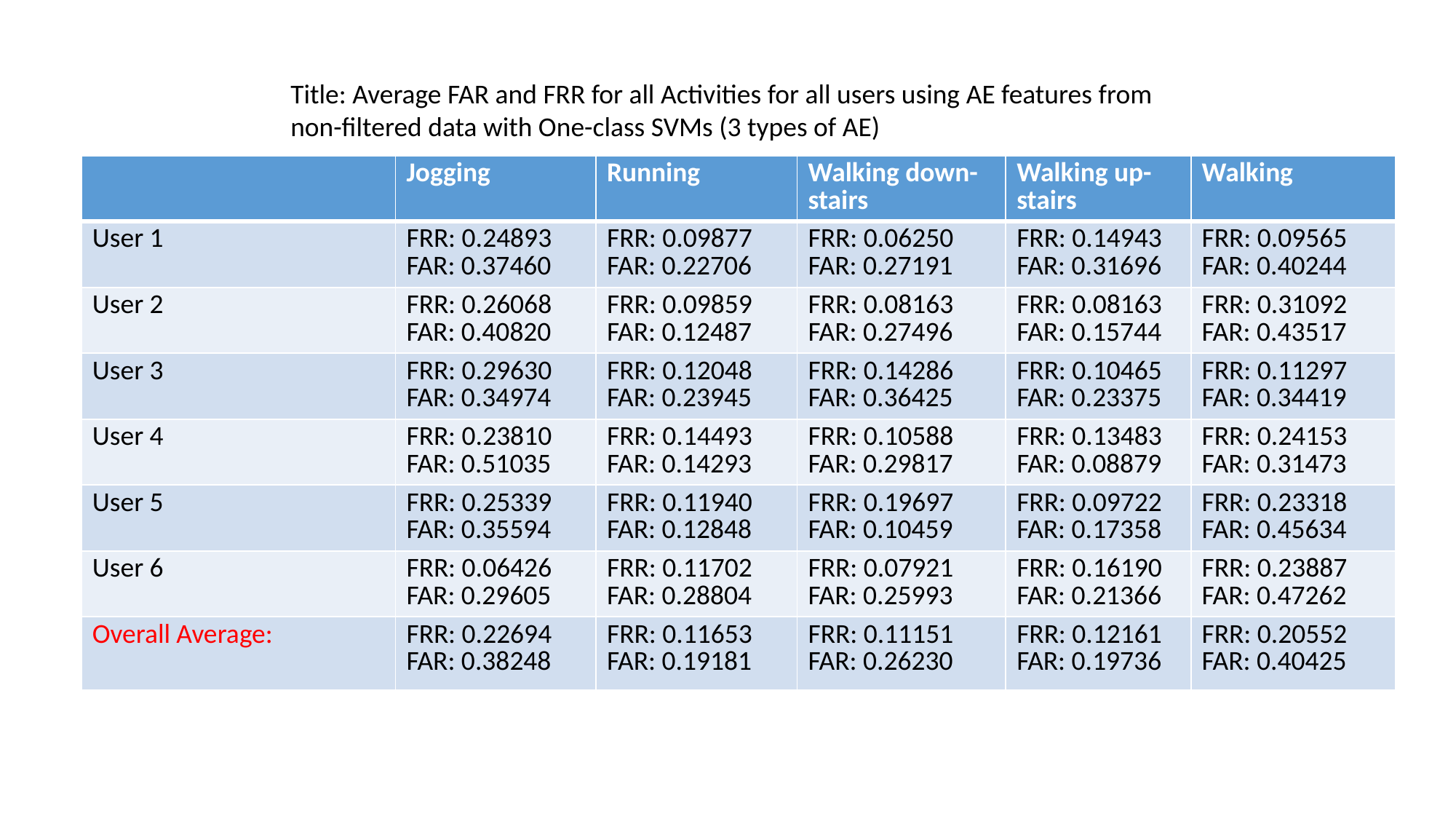

Title: Average FAR and FRR for all Activities for all users using AE features from non-filtered data with One-class SVMs (3 types of AE)
|  | Jogging | Running | Walking down-stairs | Walking up-stairs | Walking |
| --- | --- | --- | --- | --- | --- |
| User 1 | FRR: 0.24893 FAR: 0.37460 | FRR: 0.09877 FAR: 0.22706 | FRR: 0.06250 FAR: 0.27191 | FRR: 0.14943 FAR: 0.31696 | FRR: 0.09565 FAR: 0.40244 |
| User 2 | FRR: 0.26068 FAR: 0.40820 | FRR: 0.09859 FAR: 0.12487 | FRR: 0.08163 FAR: 0.27496 | FRR: 0.08163 FAR: 0.15744 | FRR: 0.31092 FAR: 0.43517 |
| User 3 | FRR: 0.29630 FAR: 0.34974 | FRR: 0.12048 FAR: 0.23945 | FRR: 0.14286 FAR: 0.36425 | FRR: 0.10465 FAR: 0.23375 | FRR: 0.11297 FAR: 0.34419 |
| User 4 | FRR: 0.23810 FAR: 0.51035 | FRR: 0.14493 FAR: 0.14293 | FRR: 0.10588 FAR: 0.29817 | FRR: 0.13483 FAR: 0.08879 | FRR: 0.24153 FAR: 0.31473 |
| User 5 | FRR: 0.25339 FAR: 0.35594 | FRR: 0.11940 FAR: 0.12848 | FRR: 0.19697 FAR: 0.10459 | FRR: 0.09722 FAR: 0.17358 | FRR: 0.23318 FAR: 0.45634 |
| User 6 | FRR: 0.06426 FAR: 0.29605 | FRR: 0.11702 FAR: 0.28804 | FRR: 0.07921 FAR: 0.25993 | FRR: 0.16190 FAR: 0.21366 | FRR: 0.23887 FAR: 0.47262 |
| Overall Average: | FRR: 0.22694 FAR: 0.38248 | FRR: 0.11653 FAR: 0.19181 | FRR: 0.11151 FAR: 0.26230 | FRR: 0.12161 FAR: 0.19736 | FRR: 0.20552 FAR: 0.40425 |